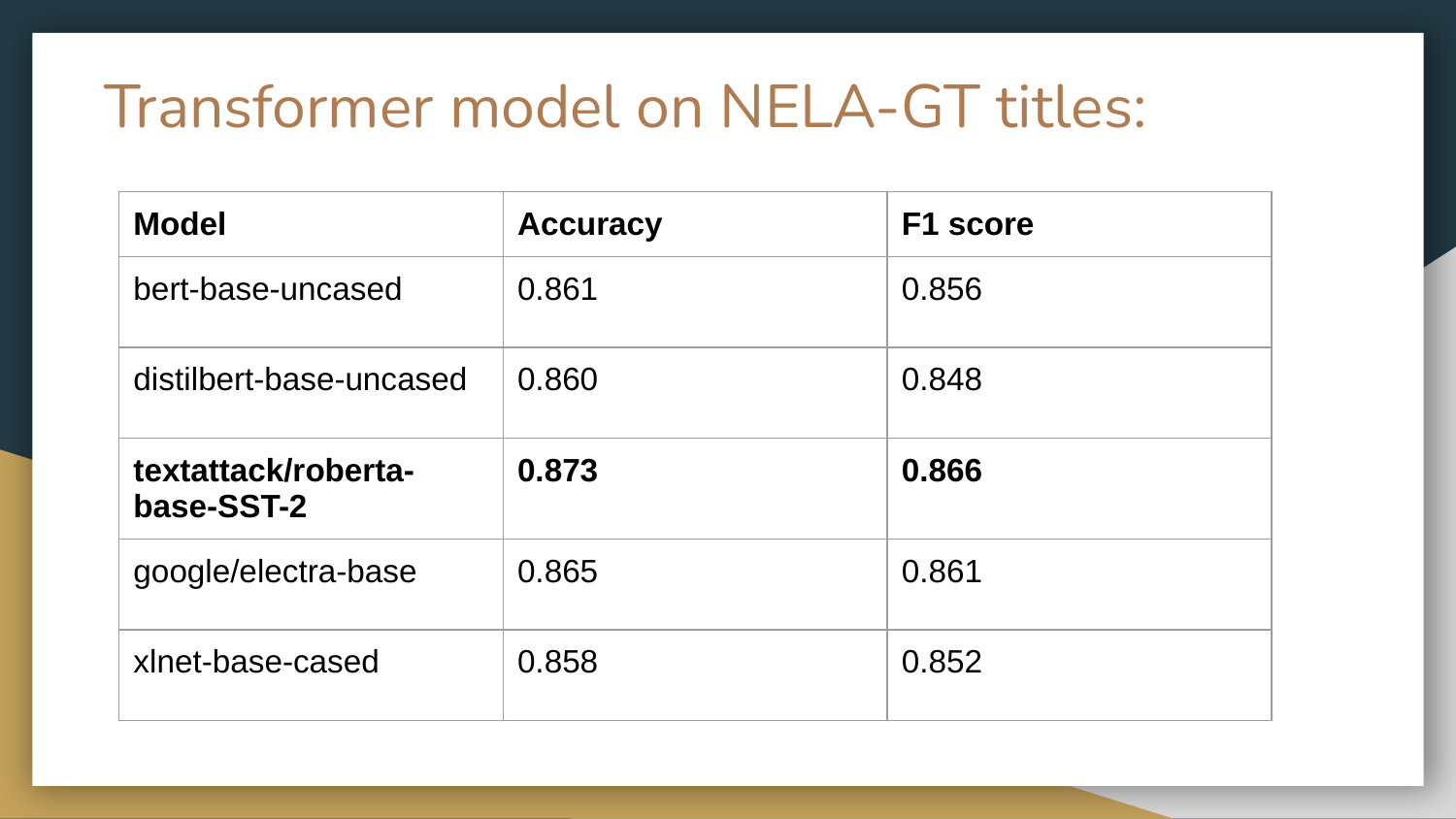

Transformer model on NELA-GT titles:
| Model | Accuracy | F1 score |
| --- | --- | --- |
| bert-base-uncased | 0.861 | 0.856 |
| distilbert-base-uncased | 0.860 | 0.848 |
| textattack/roberta-base-SST-2 | 0.873 | 0.866 |
| google/electra-base | 0.865 | 0.861 |
| xlnet-base-cased | 0.858 | 0.852 |